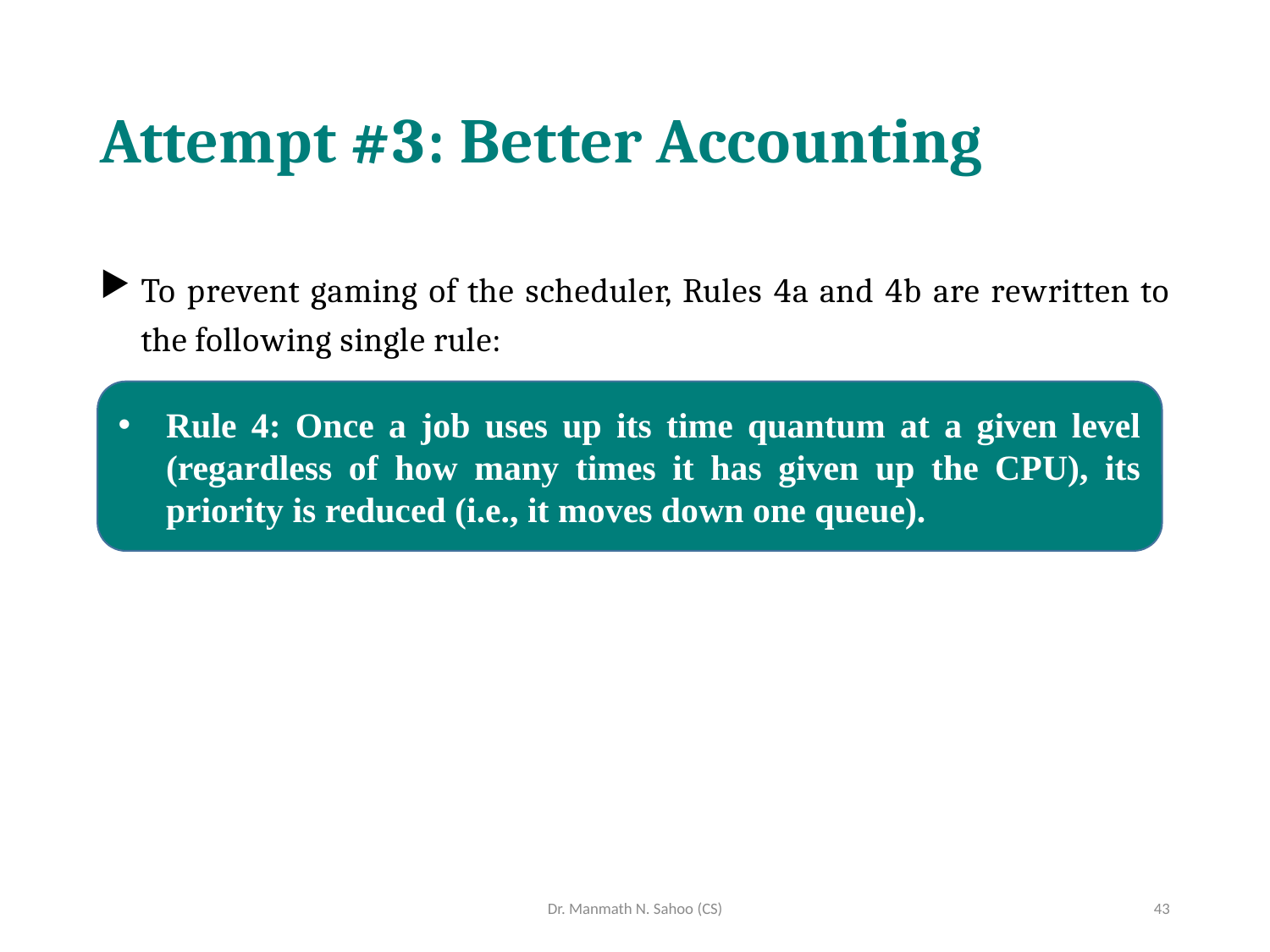

# Attempt #3: Better Accounting
To prevent gaming of the scheduler, Rules 4a and 4b are rewritten to the following single rule:
Rule 4: Once a job uses up its time quantum at a given level (regardless of how many times it has given up the CPU), its priority is reduced (i.e., it moves down one queue).
Dr. Manmath N. Sahoo (CS)
43